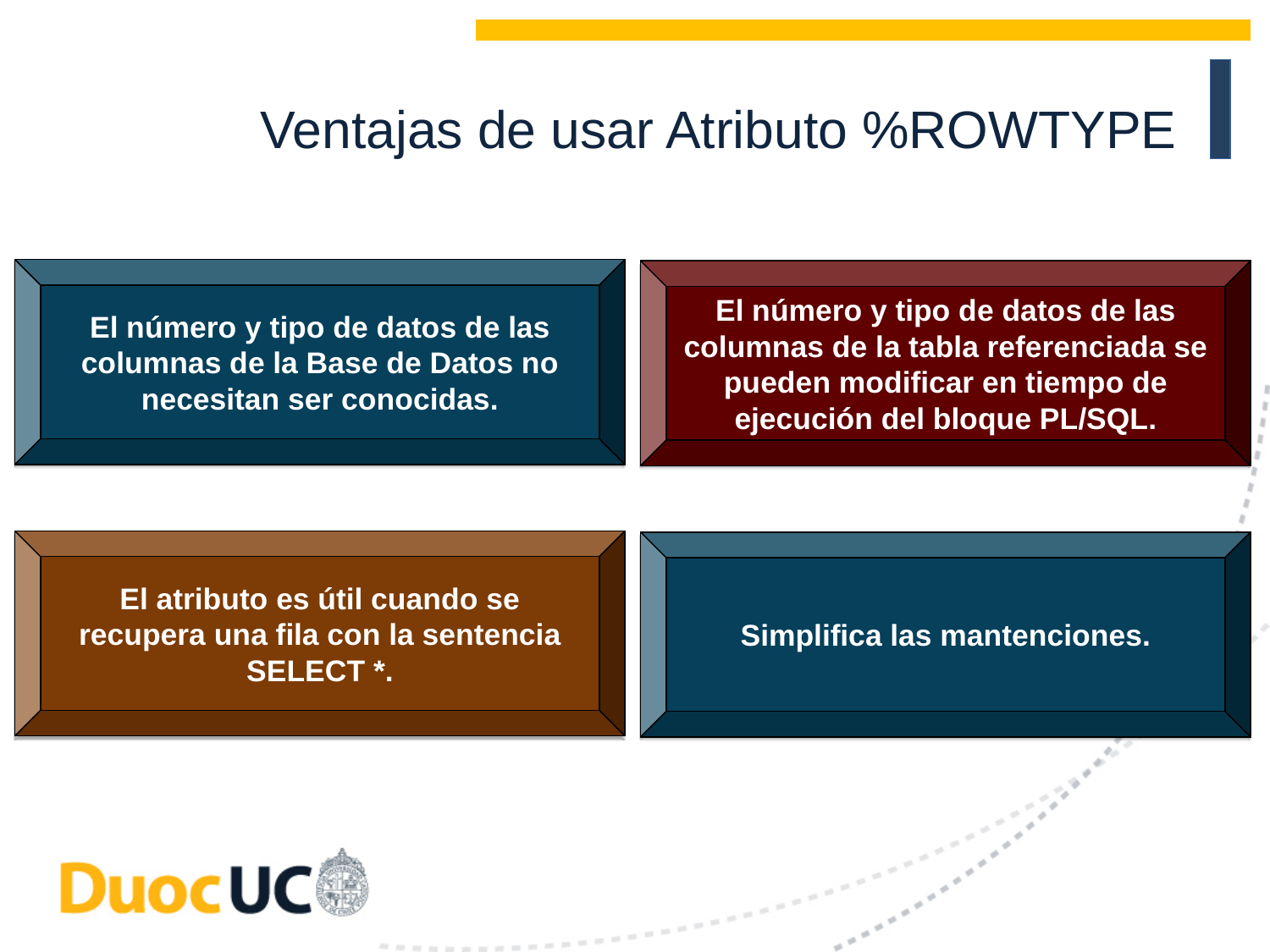

Ventajas de usar Atributo %ROWTYPE
El número y tipo de datos de las columnas de la Base de Datos no necesitan ser conocidas.
El número y tipo de datos de las columnas de la tabla referenciada se pueden modificar en tiempo de ejecución del bloque PL/SQL.
El atributo es útil cuando se recupera una fila con la sentencia SELECT *.
Simplifica las mantenciones.